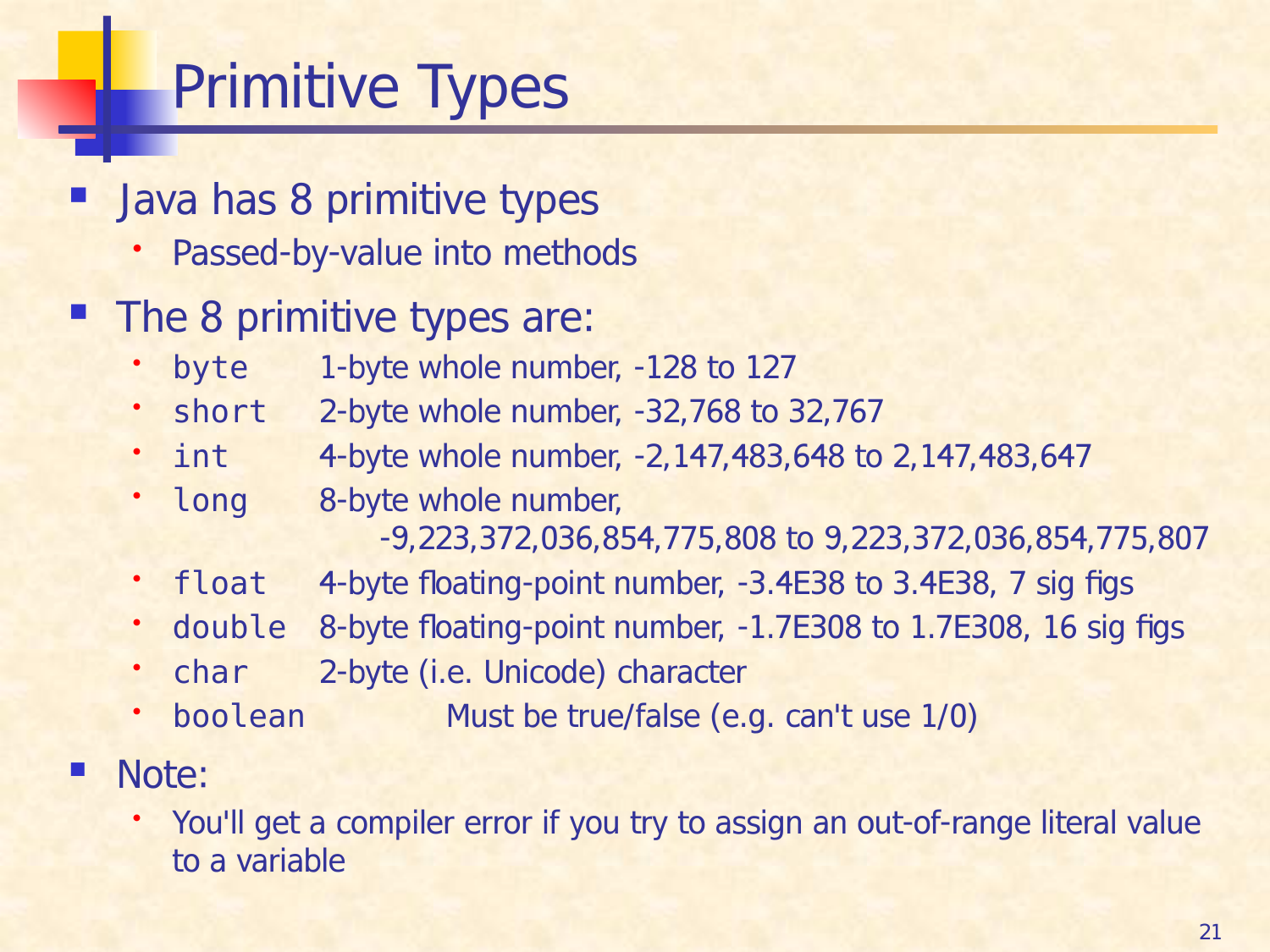

# Primitive Types
Java has 8 primitive types
Passed-by-value into methods
The 8 primitive types are:
byte	  1-byte whole number, -128 to 127
short	  2-byte whole number, -32,768 to 32,767
int	  4-byte whole number, -2,147,483,648 to 2,147,483,647
long	  8-byte whole number,
                   -9,223,372,036,854,775,808 to 9,223,372,036,854,775,807
float	  4-byte floating-point number, -3.4E38 to 3.4E38, 7 sig figs
double	  8-byte floating-point number, -1.7E308 to 1.7E308, 16 sig figs
char	  2-byte (i.e. Unicode) character
boolean	  Must be true/false (e.g. can't use 1/0)
Note:
You'll get a compiler error if you try to assign an out-of-range literal value to a variable
21